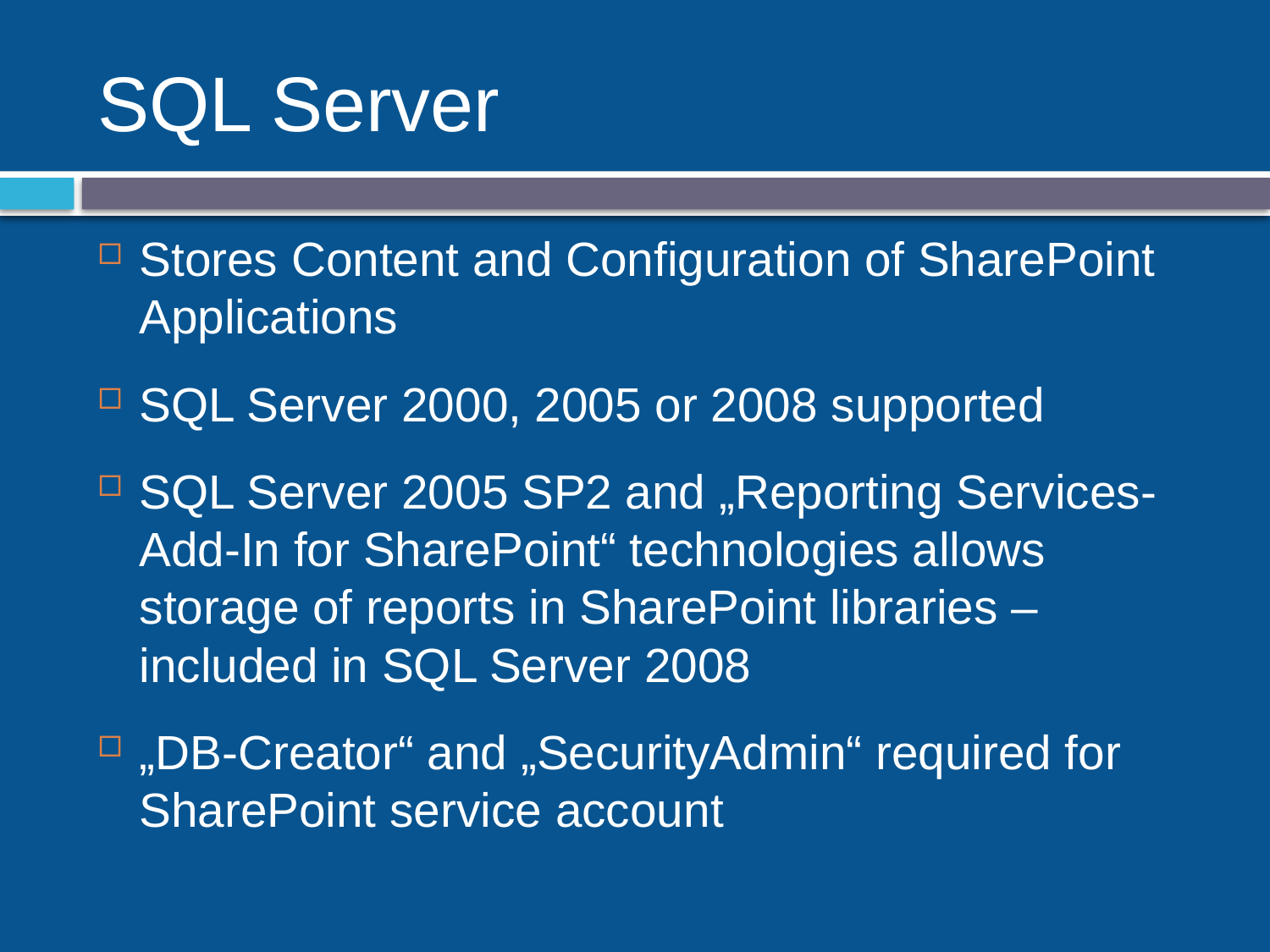

# SQL Server
Stores Content and Configuration of SharePoint Applications
SQL Server 2000, 2005 or 2008 supported
SQL Server 2005 SP2 and „Reporting Services-Add-In for SharePoint“ technologies allows storage of reports in SharePoint libraries – included in SQL Server 2008
„DB-Creator“ and „SecurityAdmin“ required for SharePoint service account